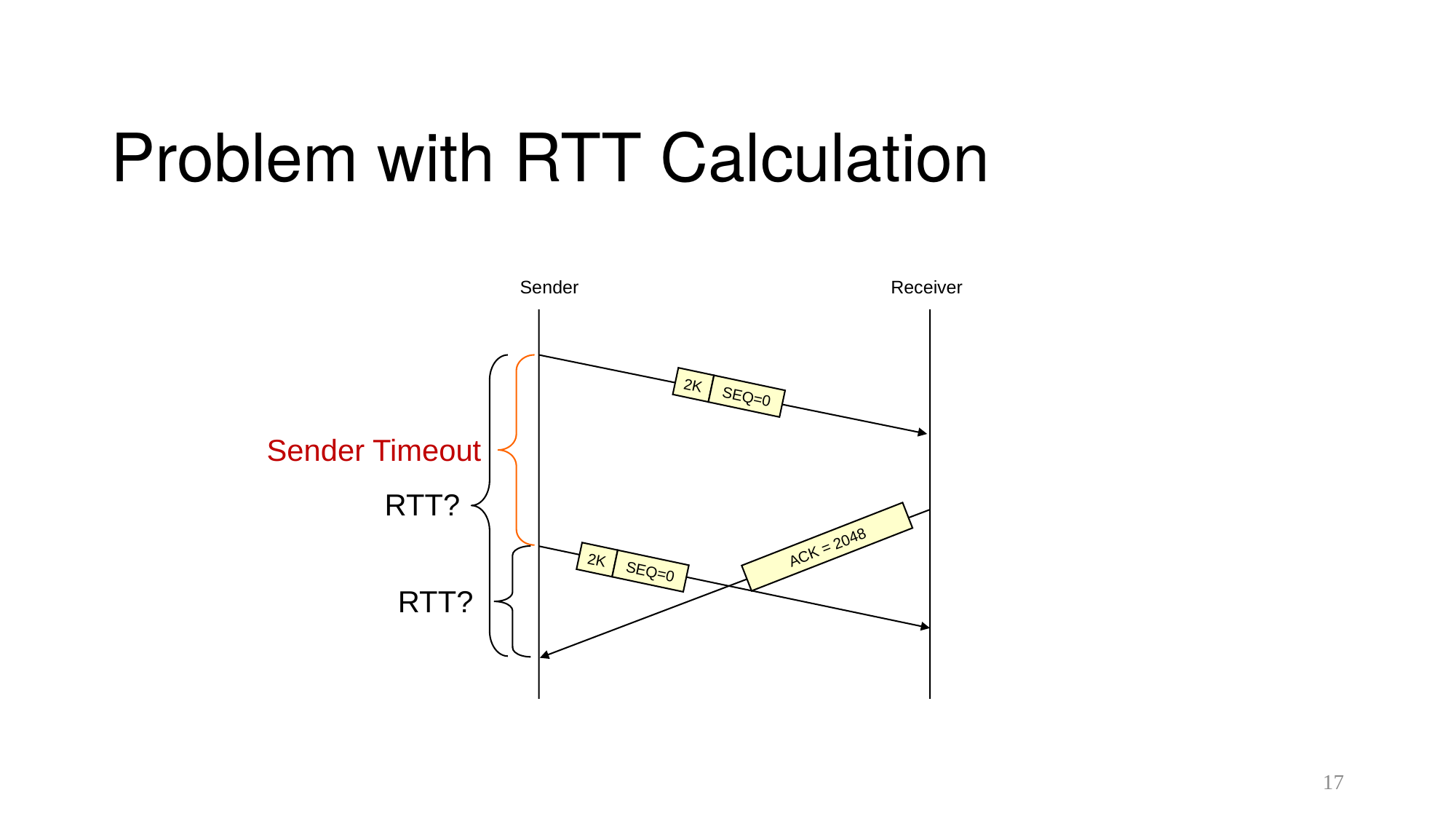

# Problem with RTT Calculation
Sender
Receiver

2K
SEQ=0
 Sender Timeout
RTT?

ACK = 2048

2K
SEQ=0
RTT?
17